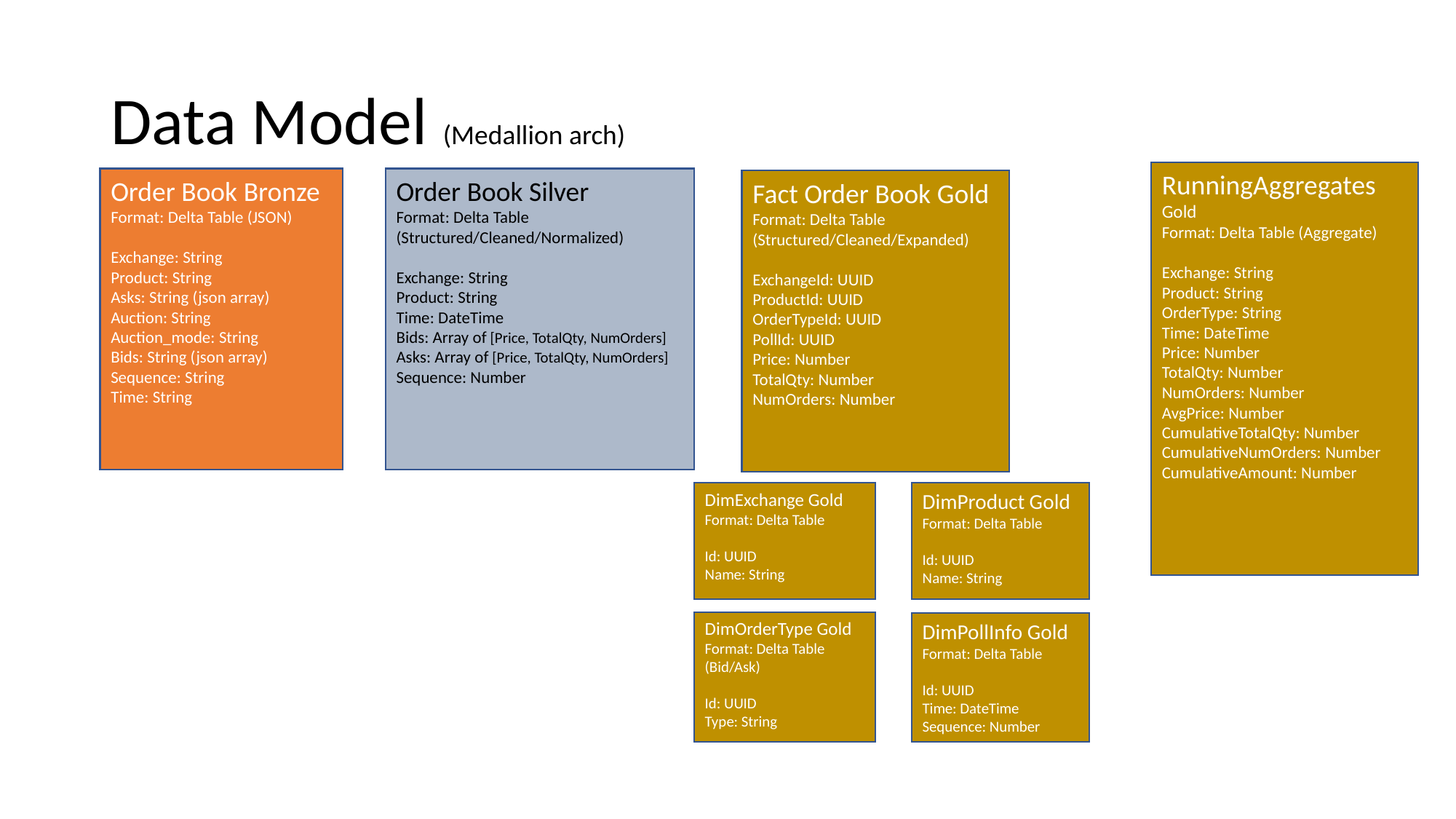

# Data Model (Medallion arch)
RunningAggregates Gold
Format: Delta Table (Aggregate)

Exchange: String
Product: String
OrderType: String
Time: DateTime
Price: Number
TotalQty: Number
NumOrders: Number
AvgPrice: Number
CumulativeTotalQty: Number
CumulativeNumOrders: Number
CumulativeAmount: Number

Order Book Silver
Format: Delta Table (Structured/Cleaned/Normalized)

Exchange: String
Product: String
Time: DateTime
Bids: Array of [Price, TotalQty, NumOrders]
Asks: Array of [Price, TotalQty, NumOrders]
Sequence: Number

Order Book Bronze
Format: Delta Table (JSON)

Exchange: String
Product: String
Asks: String (json array)
Auction: String
Auction_mode: String
Bids: String (json array)
Sequence: String
Time: String
Fact Order Book Gold
Format: Delta Table (Structured/Cleaned/Expanded)

ExchangeId: UUID
ProductId: UUID
OrderTypeId: UUID
PollId: UUID
Price: Number
TotalQty: Number
NumOrders: Number
DimExchange Gold
Format: Delta Table

Id: UUID
Name: String
DimProduct Gold
Format: Delta Table

Id: UUID
Name: String
DimOrderType Gold
Format: Delta Table
(Bid/Ask)

Id: UUID
Type: String
DimPollInfo Gold
Format: Delta Table

Id: UUID
Time: DateTime
Sequence: Number